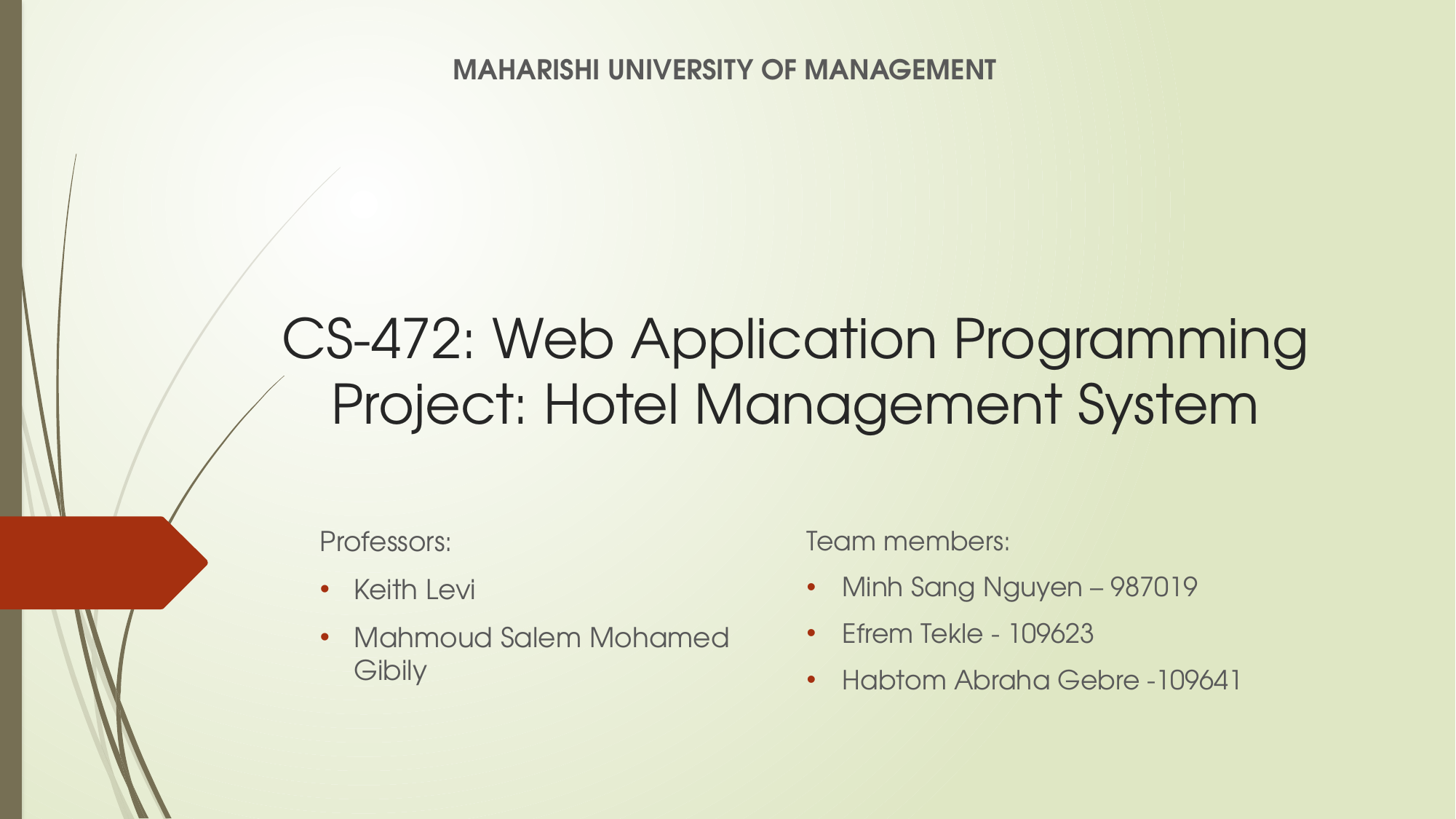

MAHARISHI UNIVERSITY OF MANAGEMENT
# CS-472: Web Application Programming Project: Hotel Management System
Professors:
Keith Levi
Mahmoud Salem Mohamed Gibily
Team members:
Minh Sang Nguyen – 987019
Efrem Tekle - 109623
Habtom Abraha Gebre -109641